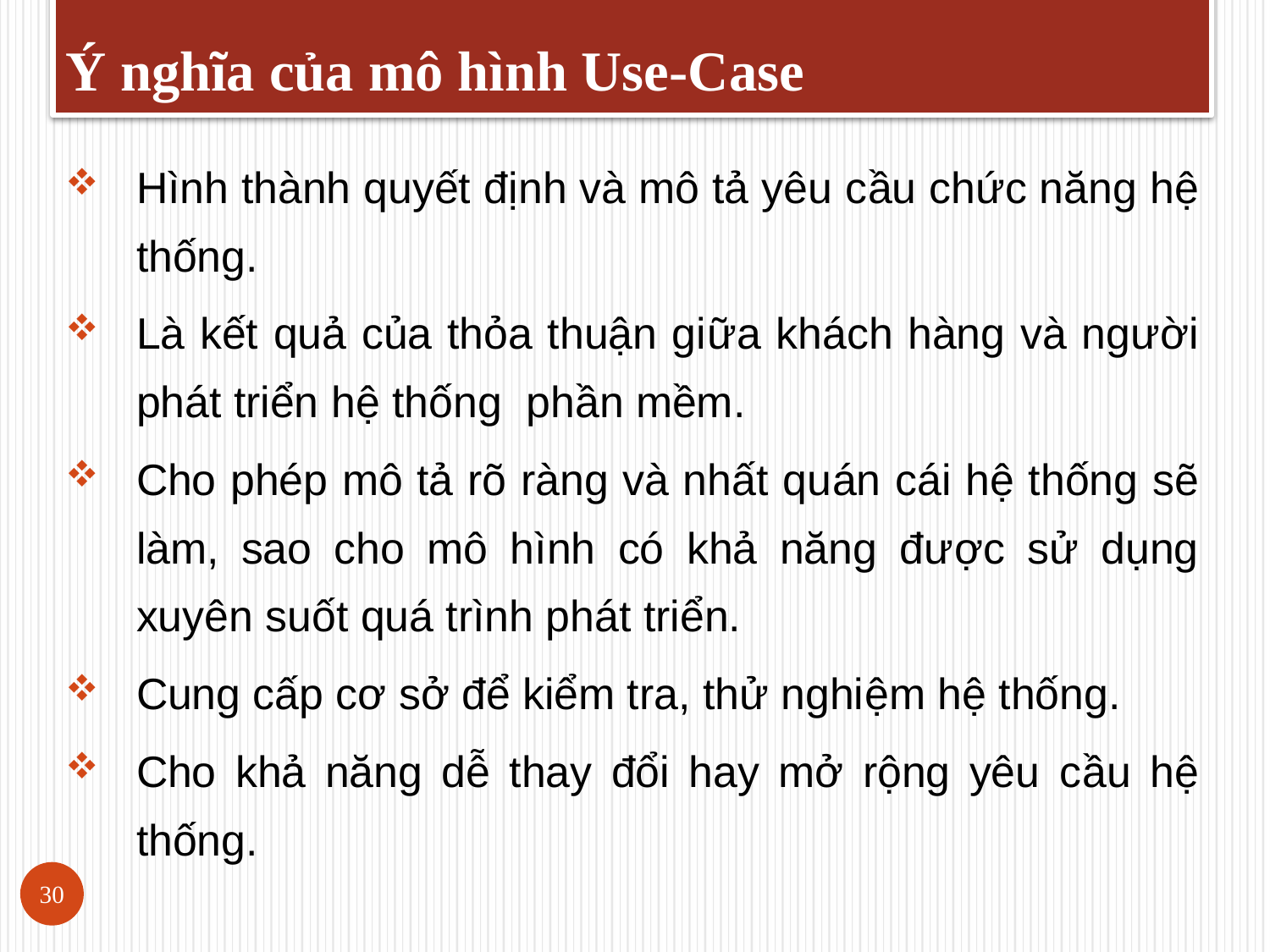

# Ý nghĩa của mô hình Use-Case
Hình thành quyết định và mô tả yêu cầu chức năng hệ thống.
Là kết quả của thỏa thuận giữa khách hàng và người phát triển hệ thống  phần mềm.
Cho phép mô tả rõ ràng và nhất quán cái hệ thống sẽ làm, sao cho mô hình có khả năng được sử dụng xuyên suốt quá trình phát triển.
Cung cấp cơ sở để kiểm tra, thử nghiệm hệ thống.
Cho khả năng dễ thay đổi hay mở rộng yêu cầu hệ thống.
30